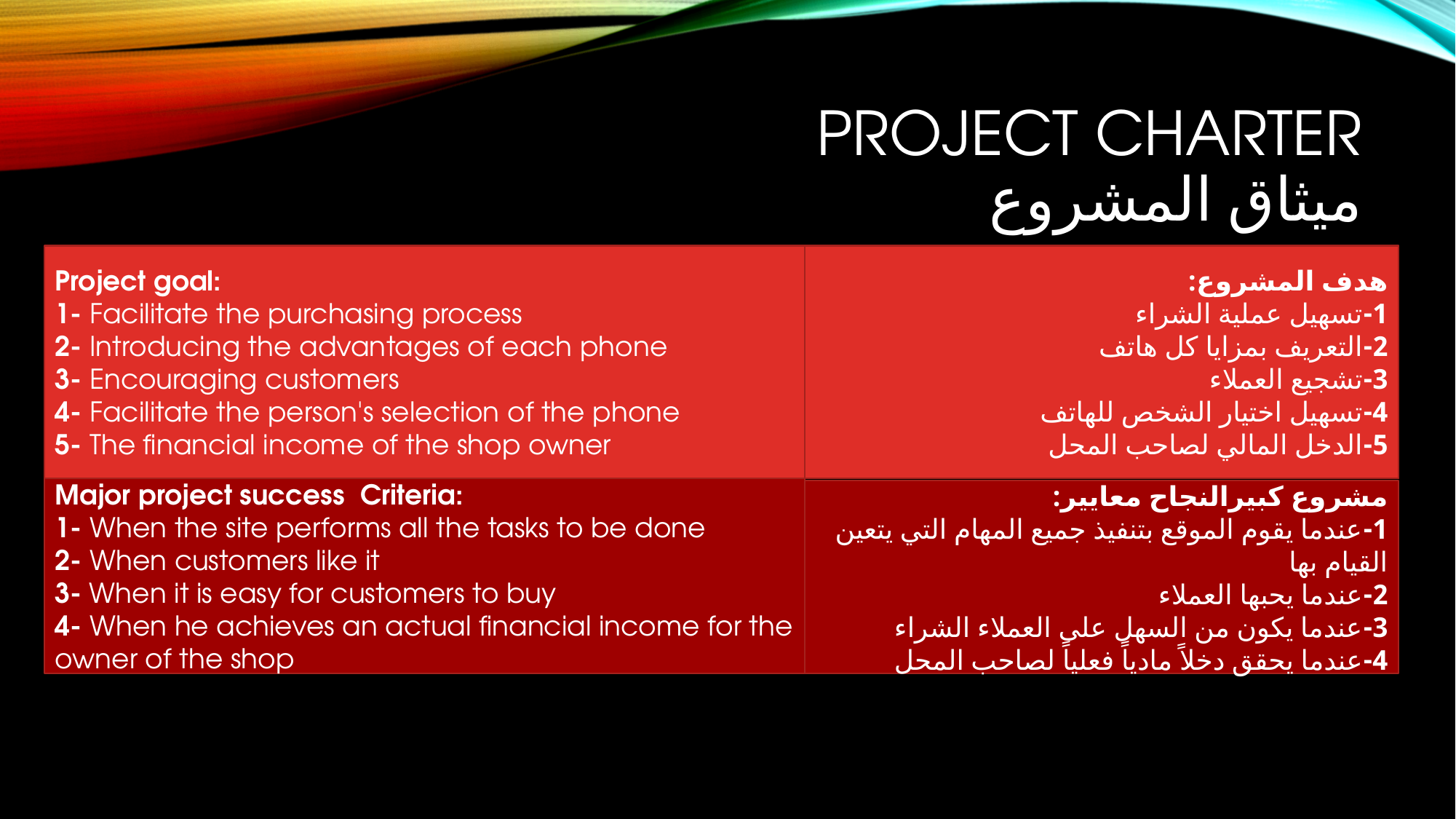

# Project Charter ميثاق المشروع
Project goal:
1- Facilitate the purchasing process
2- Introducing the advantages of each phone
3- Encouraging customers
4- Facilitate the person's selection of the phone
5- The financial income of the shop owner
Major project success  Criteria:
1- When the site performs all the tasks to be done
2- When customers like it
3- When it is easy for customers to buy
4- When he achieves an actual financial income for the owner of the shop
هدف المشروع:
1-تسهيل عملية الشراء
2-التعريف بمزايا كل هاتف
3-تشجيع العملاء
4-تسهيل اختيار الشخص للهاتف
5-الدخل المالي لصاحب المحل
مشروع كبيرالنجاح معايير:
1-عندما يقوم الموقع بتنفيذ جميع المهام التي يتعين القيام بها
2-عندما يحبها العملاء
3-عندما يكون من السهل على العملاء الشراء
4-عندما يحقق دخلاً مادياً فعلياً لصاحب المحل